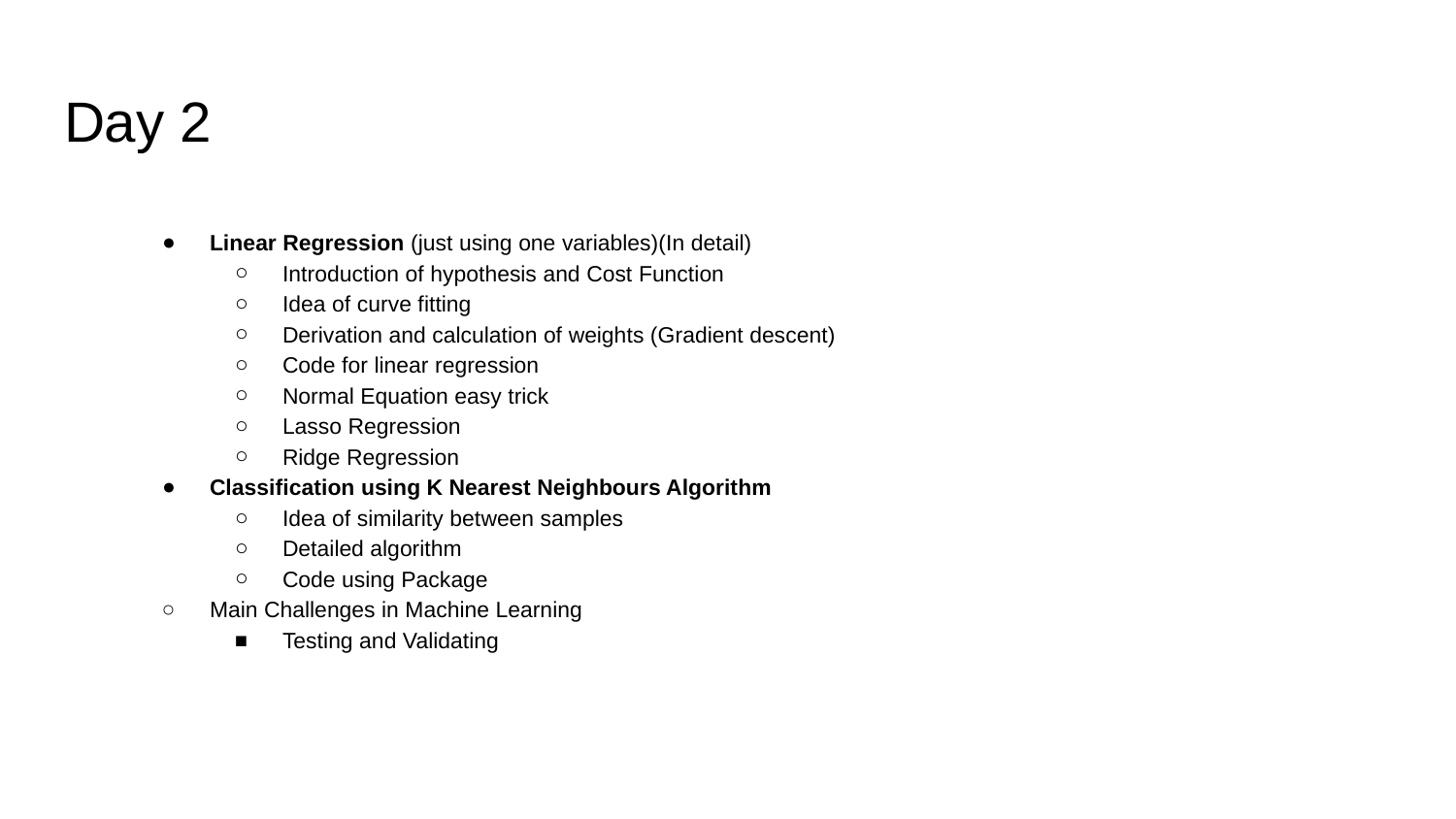

# Day 2

Linear Regression (just using one variables)(In detail)
Introduction of hypothesis and Cost Function
Idea of curve fitting
Derivation and calculation of weights (Gradient descent)
Code for linear regression
Normal Equation easy trick
Lasso Regression
Ridge Regression
Classification using K Nearest Neighbours Algorithm
Idea of similarity between samples
Detailed algorithm
Code using Package
Main Challenges in Machine Learning
Testing and Validating